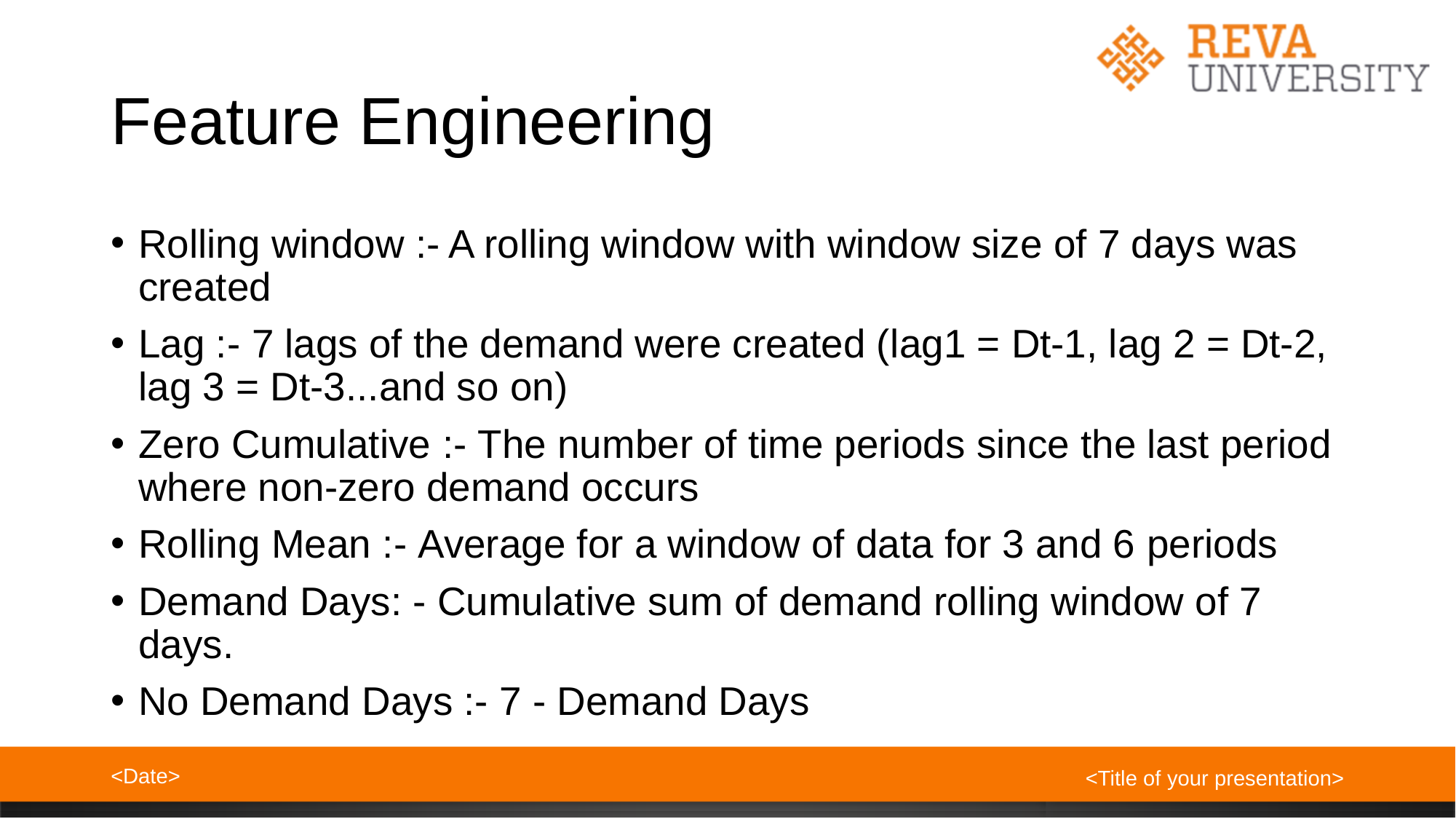

# Feature Engineering
Rolling window :- A rolling window with window size of 7 days was created
Lag :- 7 lags of the demand were created (lag1 = Dt-1, lag 2 = Dt-2, lag 3 = Dt-3...and so on)
Zero Cumulative :- The number of time periods since the last period where non-zero demand occurs
Rolling Mean :- Average for a window of data for 3 and 6 periods
Demand Days: - Cumulative sum of demand rolling window of 7 days.
No Demand Days :- 7 - Demand Days

<Date>
<Title of your presentation>